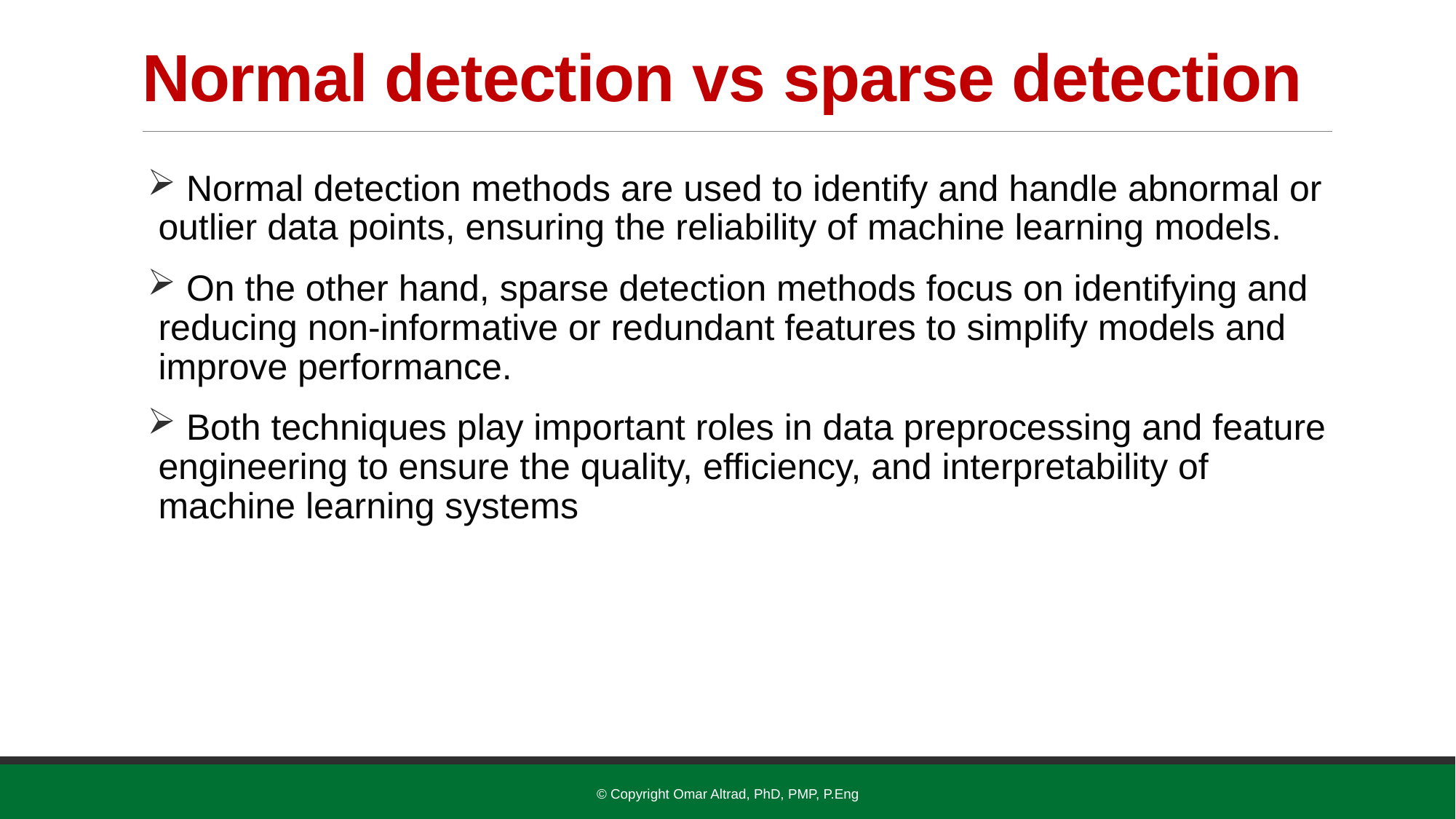

# Normal detection vs sparse detection
 Normal detection methods are used to identify and handle abnormal or outlier data points, ensuring the reliability of machine learning models.
 On the other hand, sparse detection methods focus on identifying and reducing non-informative or redundant features to simplify models and improve performance.
 Both techniques play important roles in data preprocessing and feature engineering to ensure the quality, efficiency, and interpretability of machine learning systems
© Copyright Omar Altrad, PhD, PMP, P.Eng